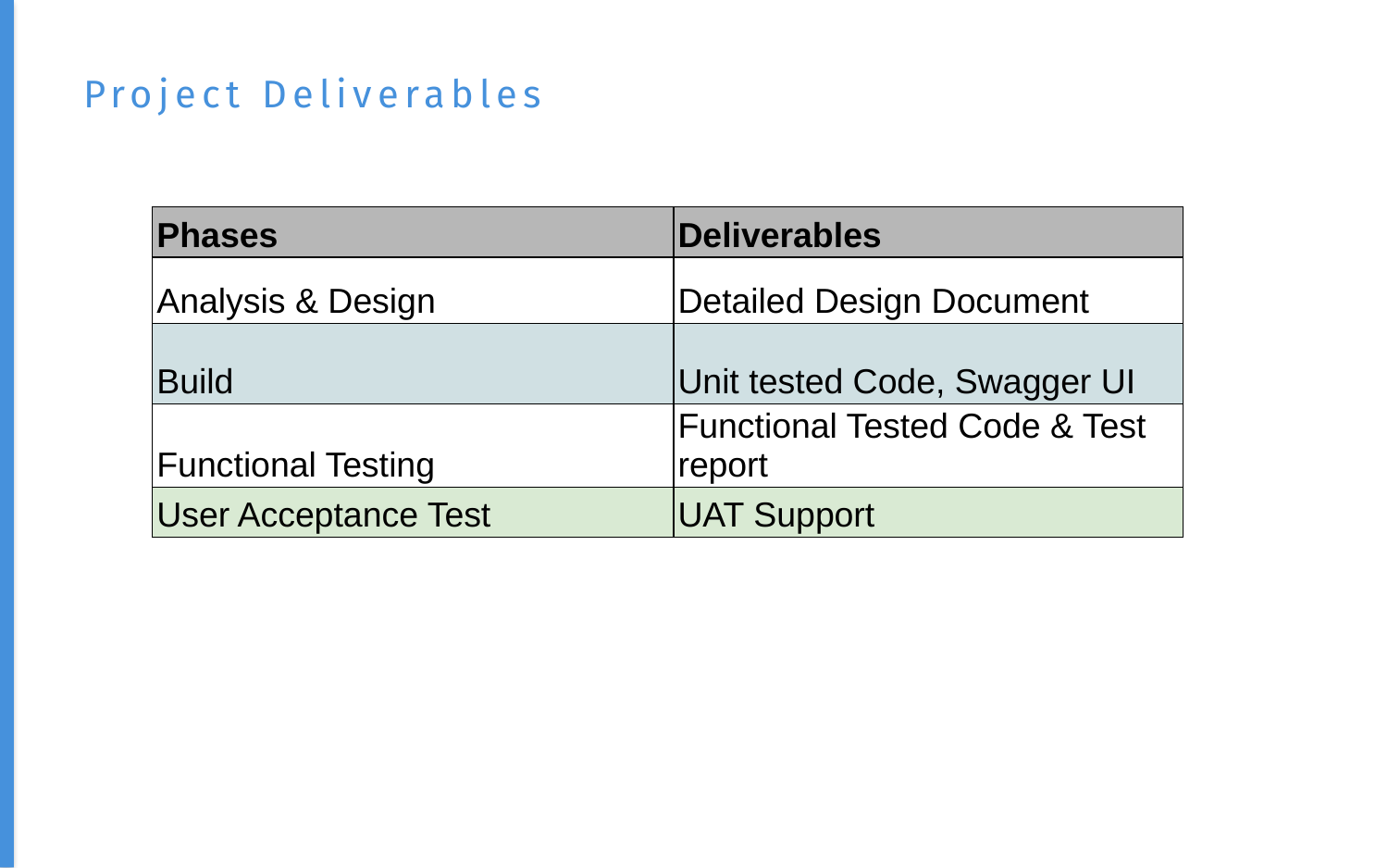

# Project Deliverables
| Phases | Deliverables |
| --- | --- |
| Analysis & Design | Detailed Design Document |
| Build | Unit tested Code, Swagger UI |
| Functional Testing | Functional Tested Code & Test report |
| User Acceptance Test | UAT Support |